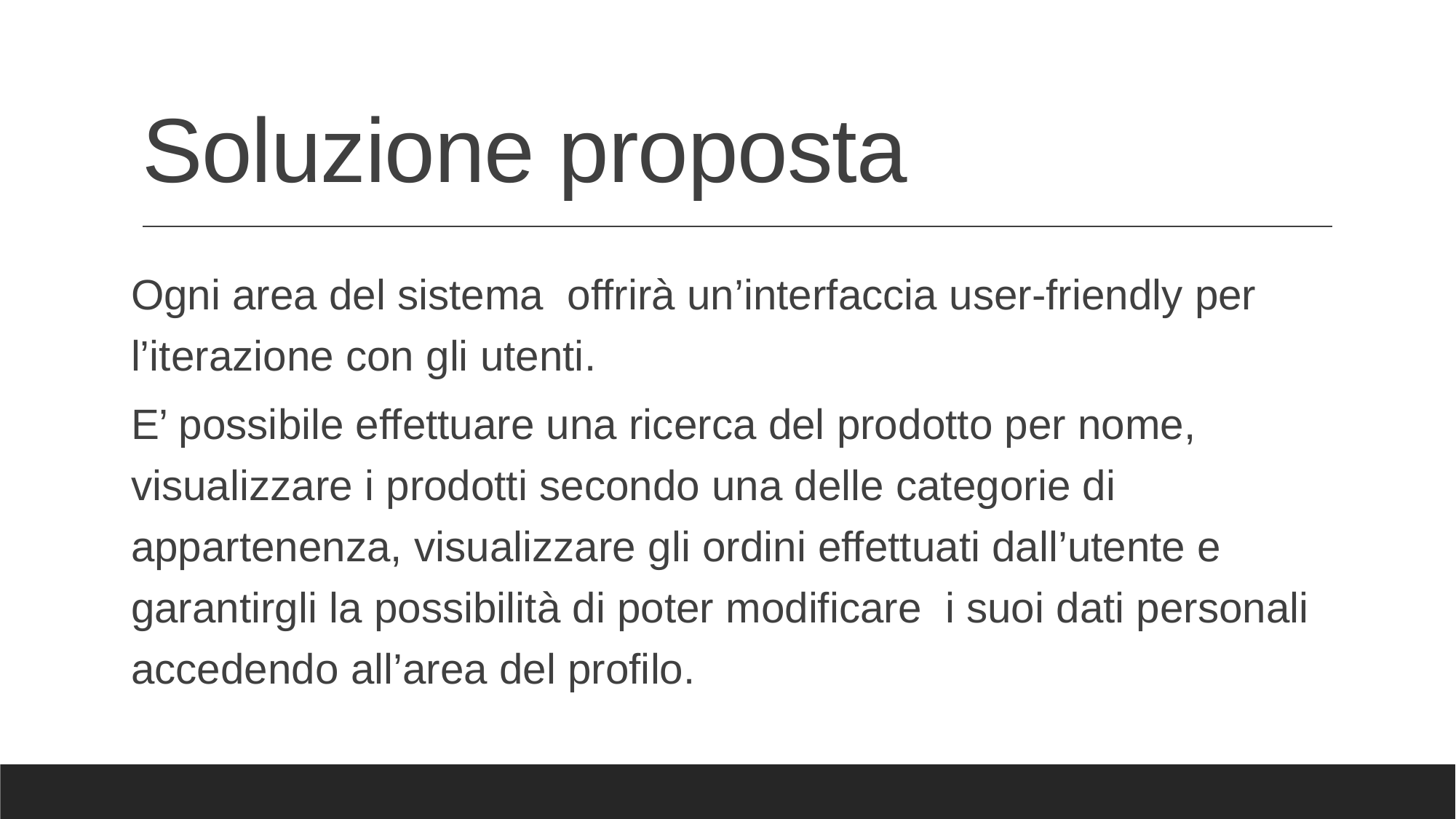

# Soluzione proposta
Ogni area del sistema  offrirà un’interfaccia user-friendly per l’iterazione con gli utenti.
E’ possibile effettuare una ricerca del prodotto per nome, visualizzare i prodotti secondo una delle categorie di appartenenza, visualizzare gli ordini effettuati dall’utente e garantirgli la possibilità di poter modificare  i suoi dati personali accedendo all’area del profilo.